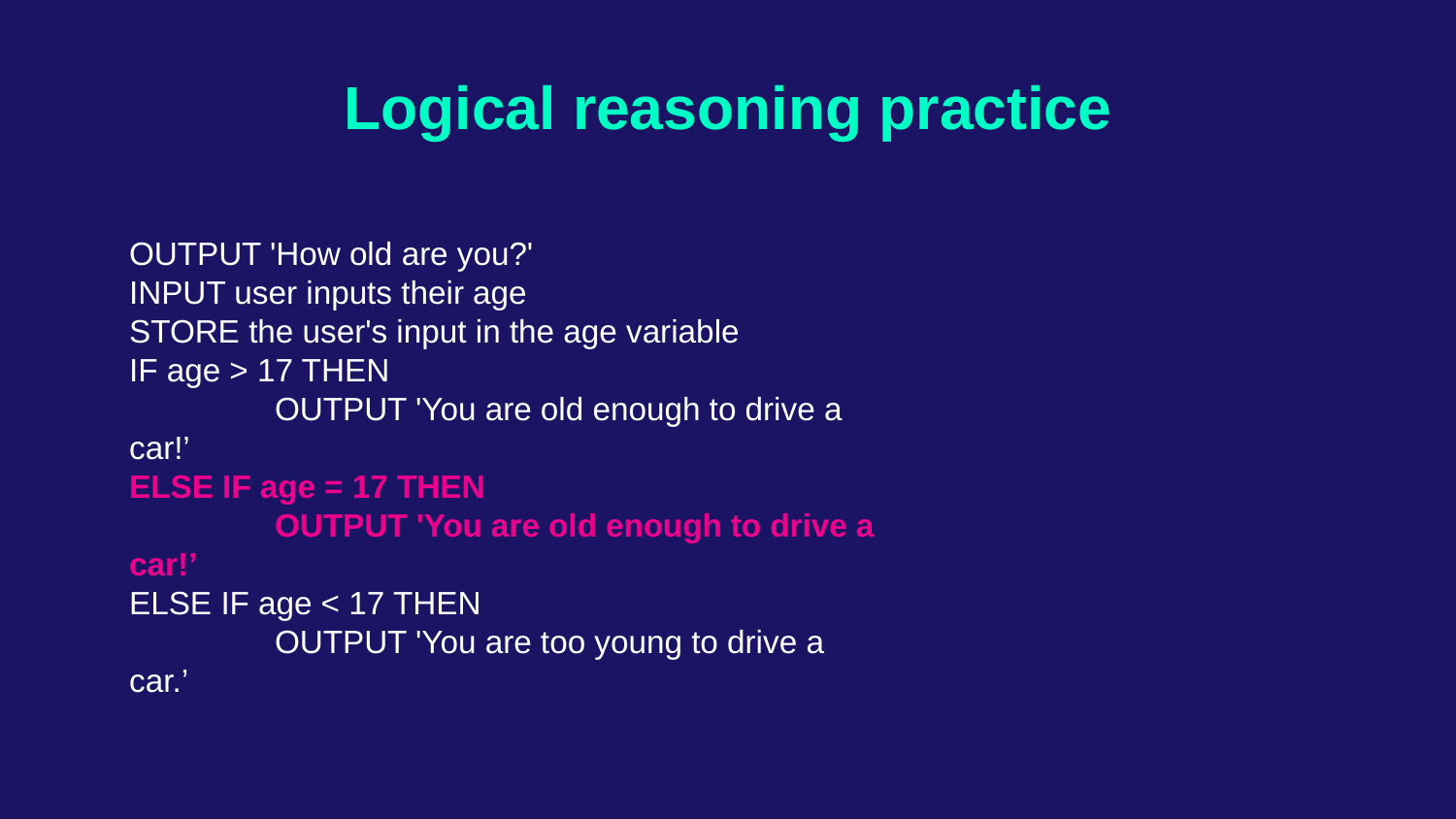

# Logical reasoning practice

OUTPUT 'How old are you?'
INPUT user inputs their age
STORE the user's input in the age variable
IF age > 17 THEN
	OUTPUT 'You are old enough to drive a car!’
ELSE IF age = 17 THEN
	OUTPUT 'You are old enough to drive a car!’
ELSE IF age < 17 THEN
	OUTPUT 'You are too young to drive a car.’